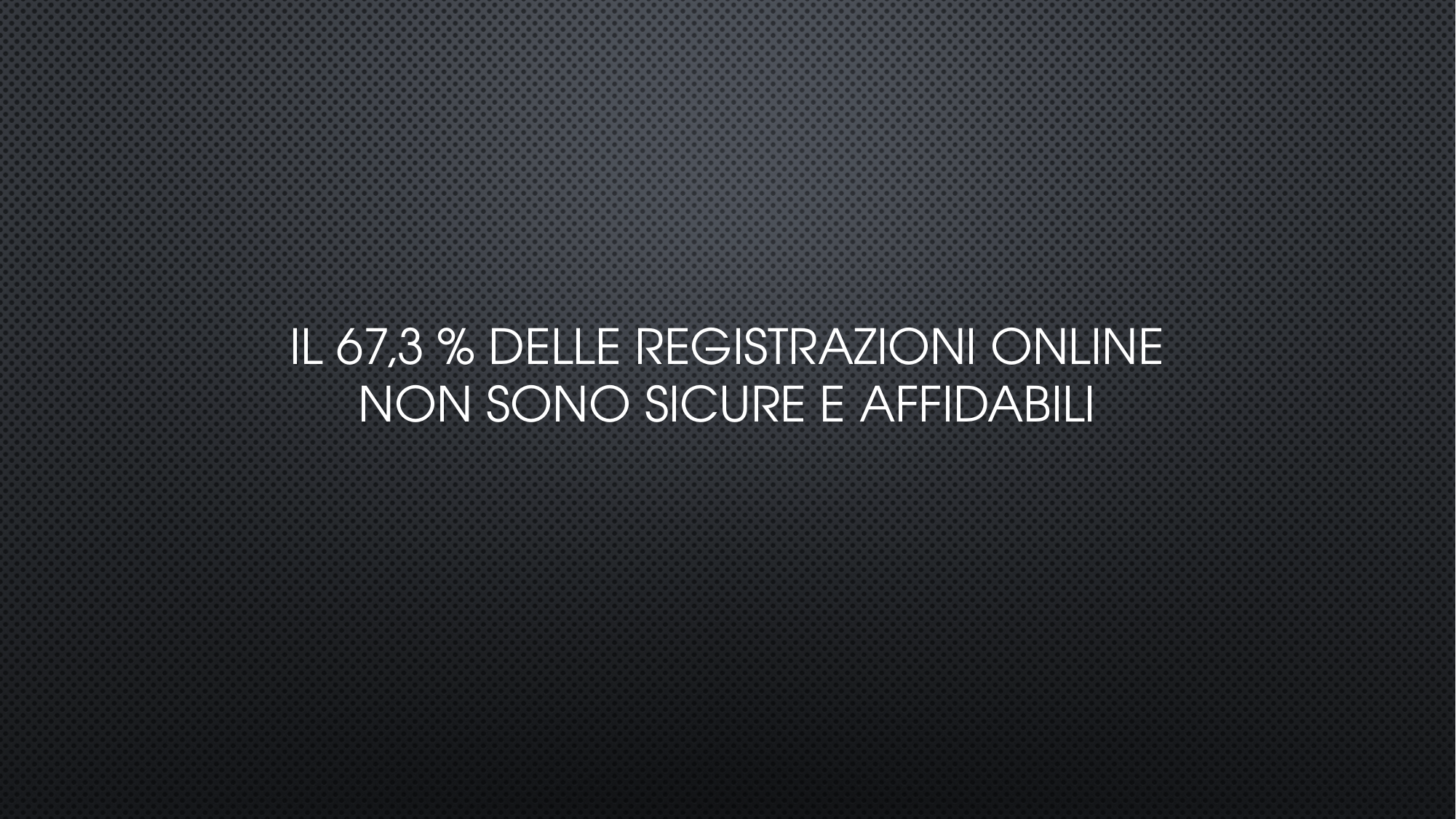

# Il 67,3 % delle registrazioni online non sono sicure e affidabili